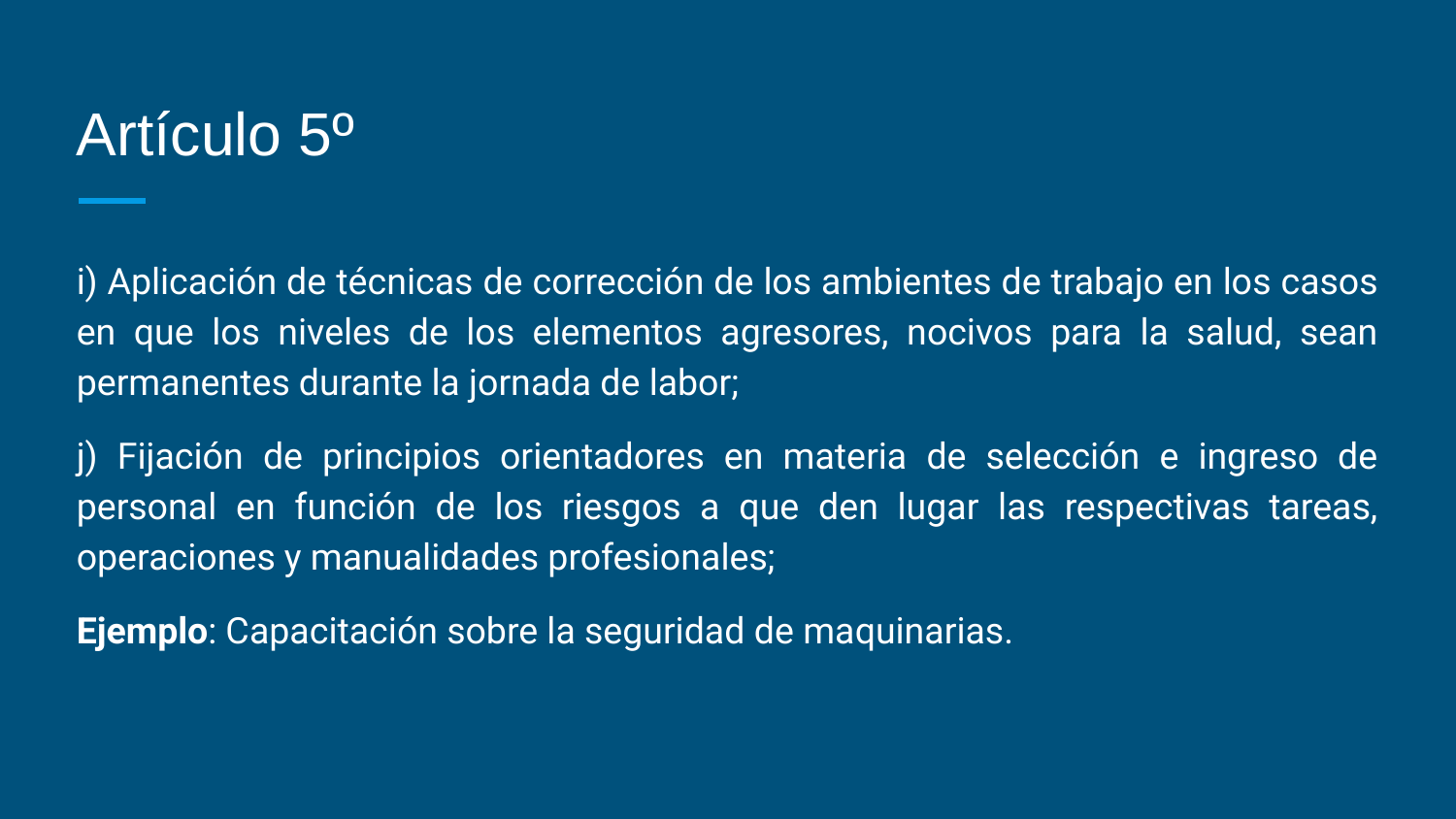

# Artículo 5º
i) Aplicación de técnicas de corrección de los ambientes de trabajo en los casos en que los niveles de los elementos agresores, nocivos para la salud, sean permanentes durante la jornada de labor;
j) Fijación de principios orientadores en materia de selección e ingreso de personal en función de los riesgos a que den lugar las respectivas tareas, operaciones y manualidades profesionales;
Ejemplo: Capacitación sobre la seguridad de maquinarias.